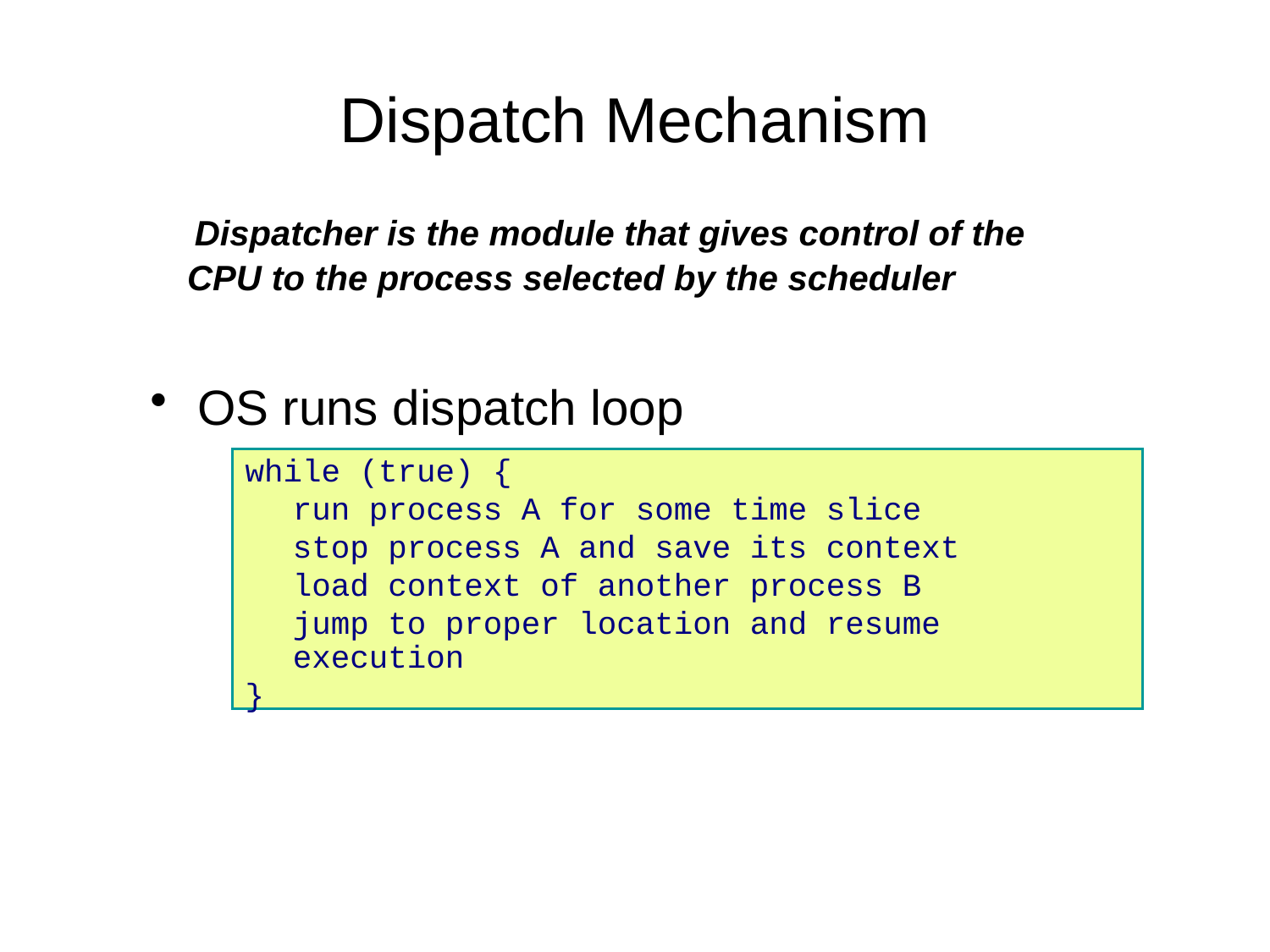

# Dispatch Mechanism
    Dispatcher is the module that gives control of the CPU to the process selected by the scheduler
OS runs dispatch loop
while (true) {
	run process A for some time slice
	stop process A and save its context
	load context of another process B
 	jump to proper location and resume execution
}